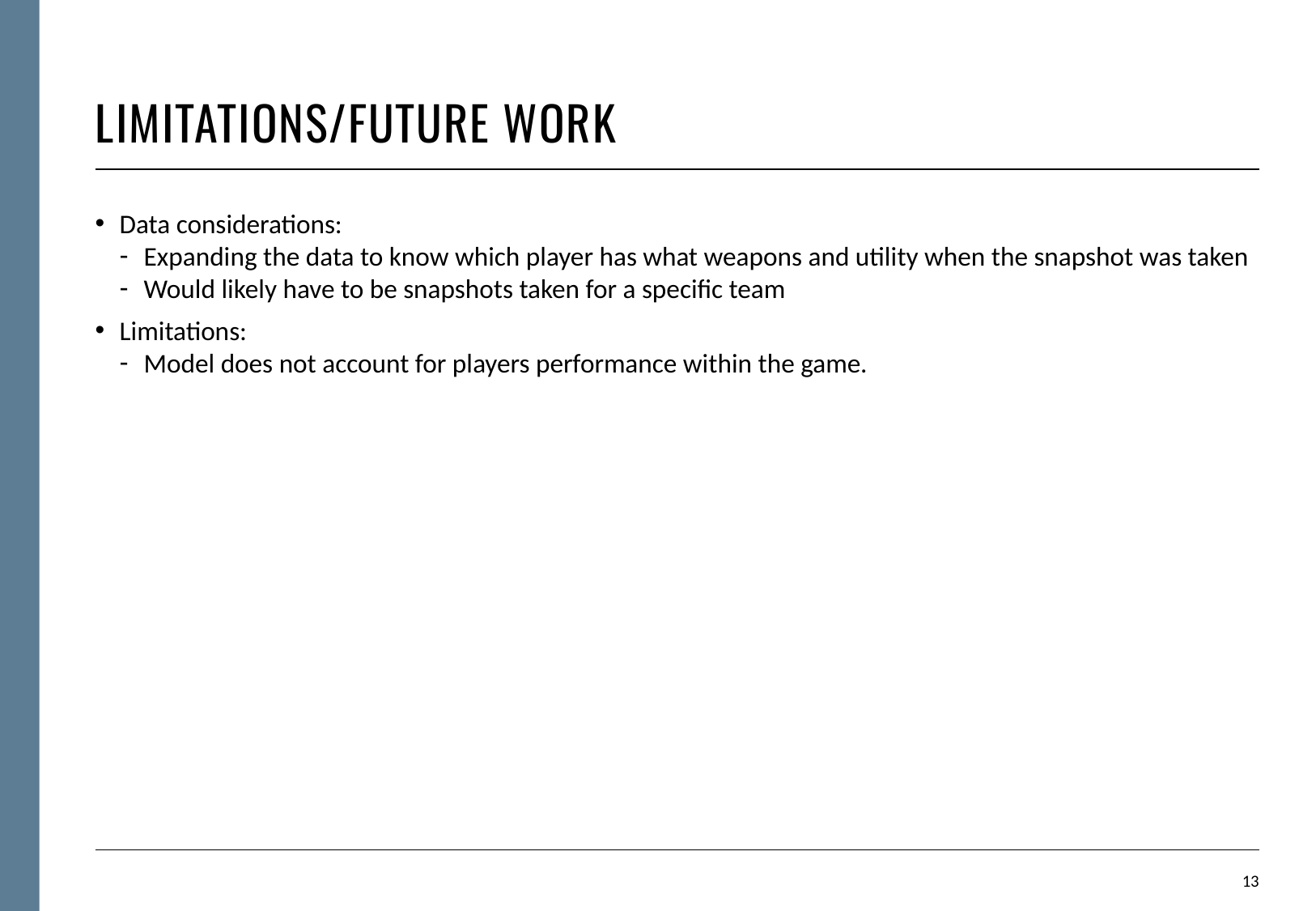

# Limitations/future work
Data considerations:
Expanding the data to know which player has what weapons and utility when the snapshot was taken
Would likely have to be snapshots taken for a specific team
Limitations:
Model does not account for players performance within the game.

13